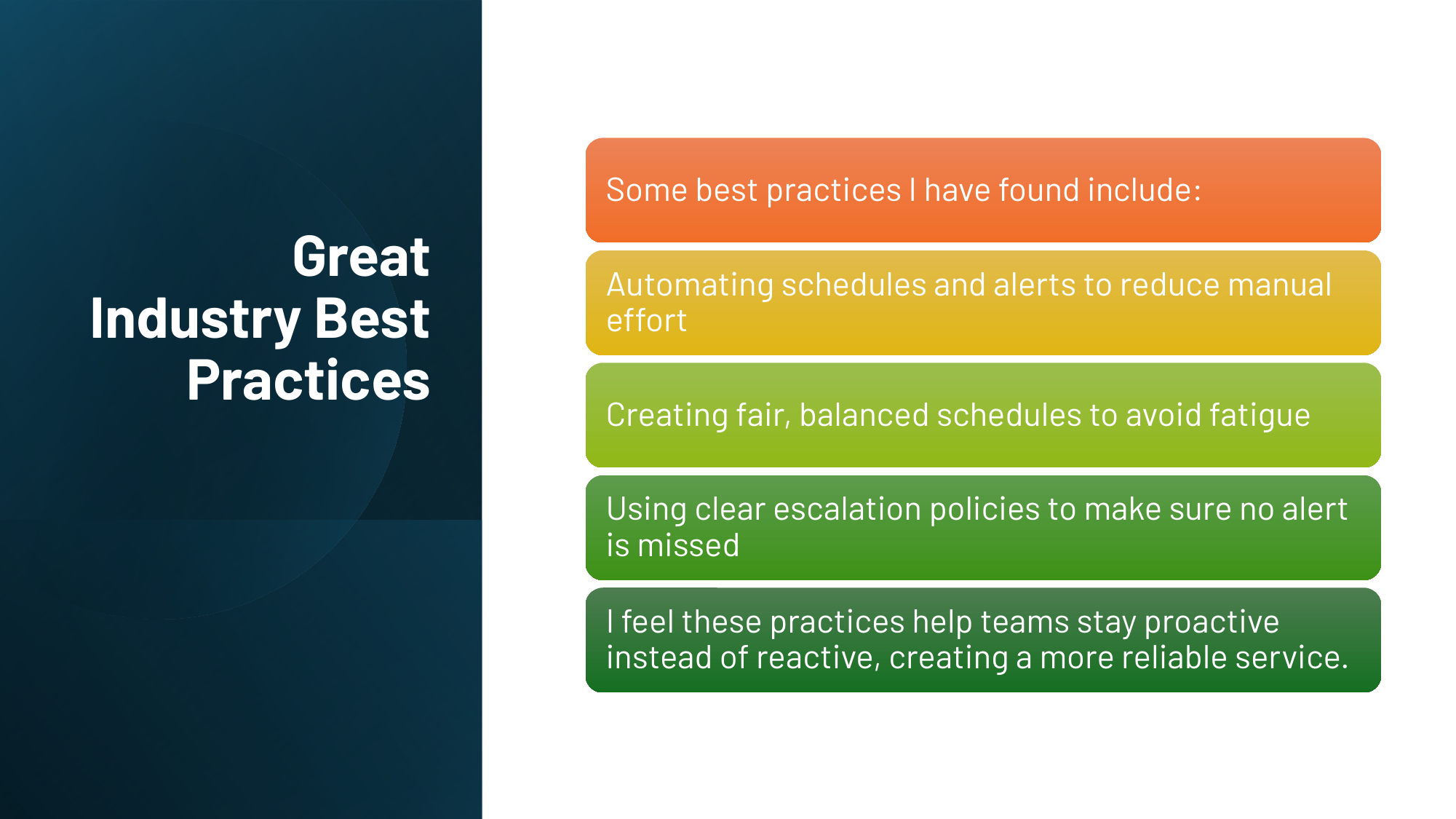

Some best practices I have found include:
Automating schedules and alerts to reduce manual effort
Creating fair, balanced schedules to avoid fatigue
Using clear escalation policies to make sure no alert is missed
I feel these practices help teams stay proactive instead of reactive, creating a more reliable service.

# Great Industry Best Practices